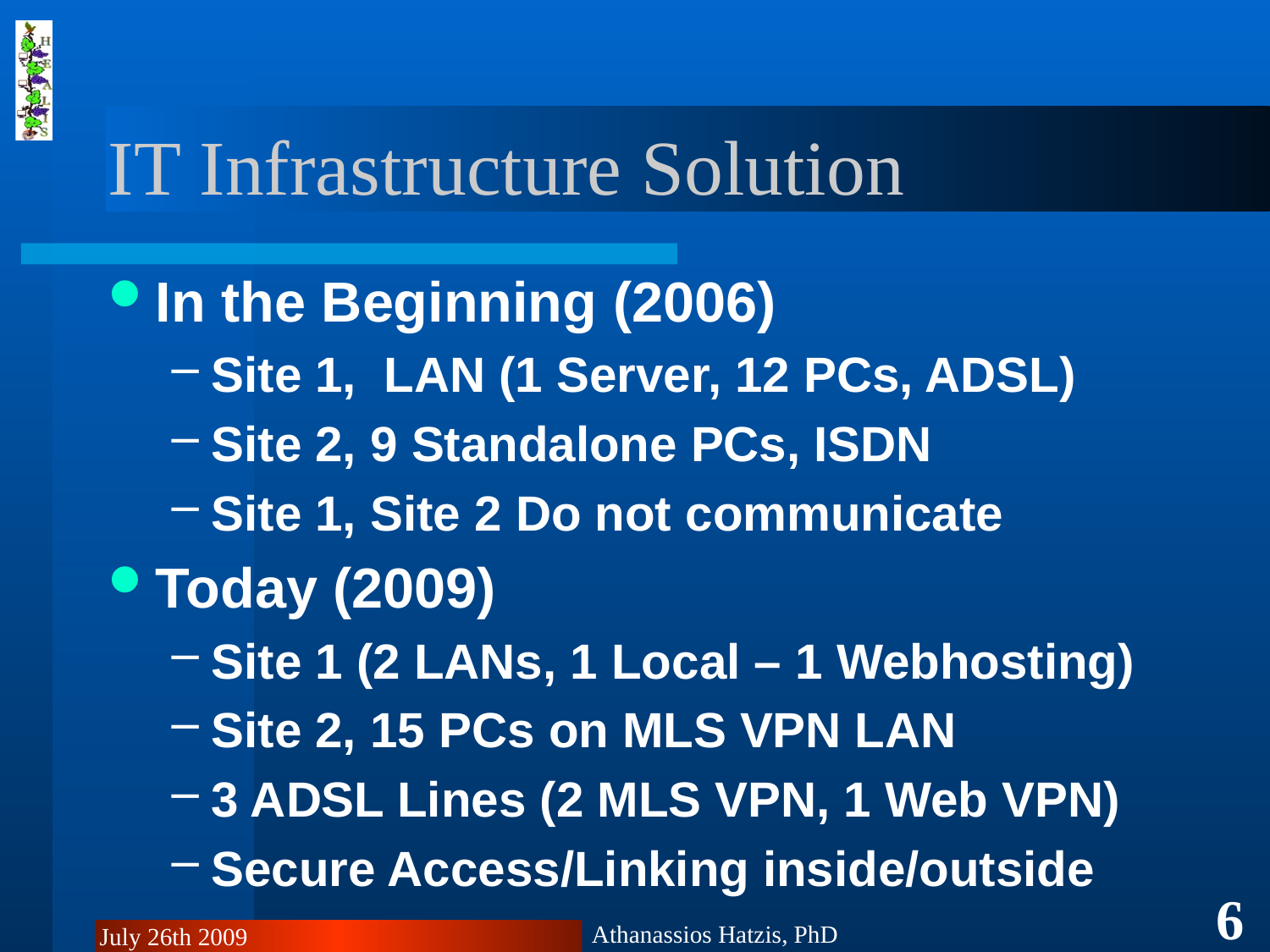

# IT Infrastructure Solution
In the Beginning (2006)
Site 1,  LAN (1 Server, 12 PCs, ADSL)
Site 2, 9 Standalone PCs, ISDN
Site 1, Site 2 Do not communicate
Today (2009)
Site 1 (2 LANs, 1 Local – 1 Webhosting)
Site 2, 15 PCs on MLS VPN LAN
3 ADSL Lines (2 MLS VPN, 1 Web VPN)
Secure Access/Linking inside/outside

6
Athanassios Hatzis, PhD
July 26th 2009